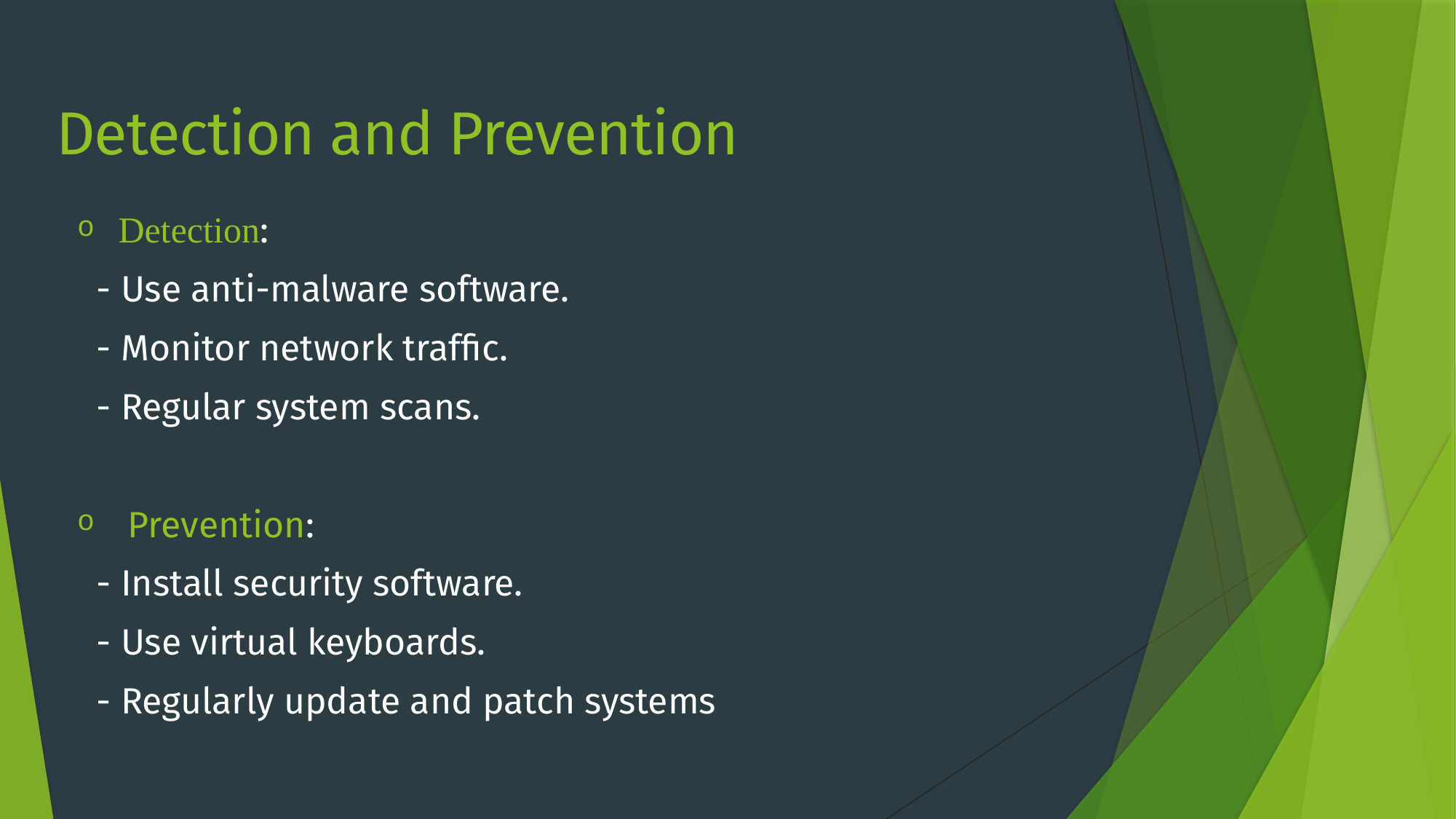

# Detection and Prevention
Detection:
  - Use anti-malware software.
  - Monitor network traffic.
  - Regular system scans.

 Prevention:
  - Install security software.
  - Use virtual keyboards.
  - Regularly update and patch systems